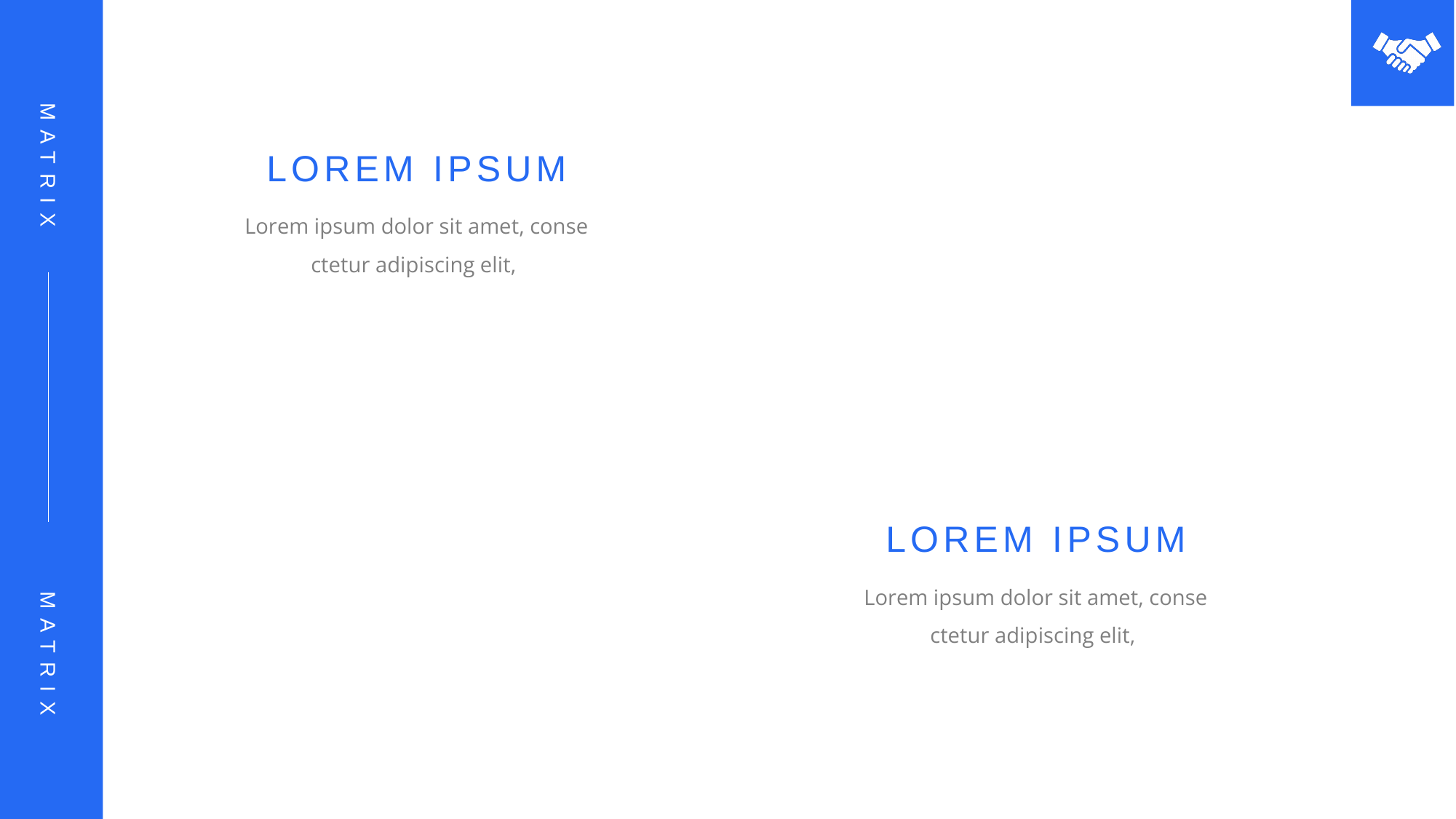

LOREM IPSUM
Lorem ipsum dolor sit amet, conse ctetur adipiscing elit,

LOREM IPSUM
Lorem ipsum dolor sit amet, conse ctetur adipiscing elit,